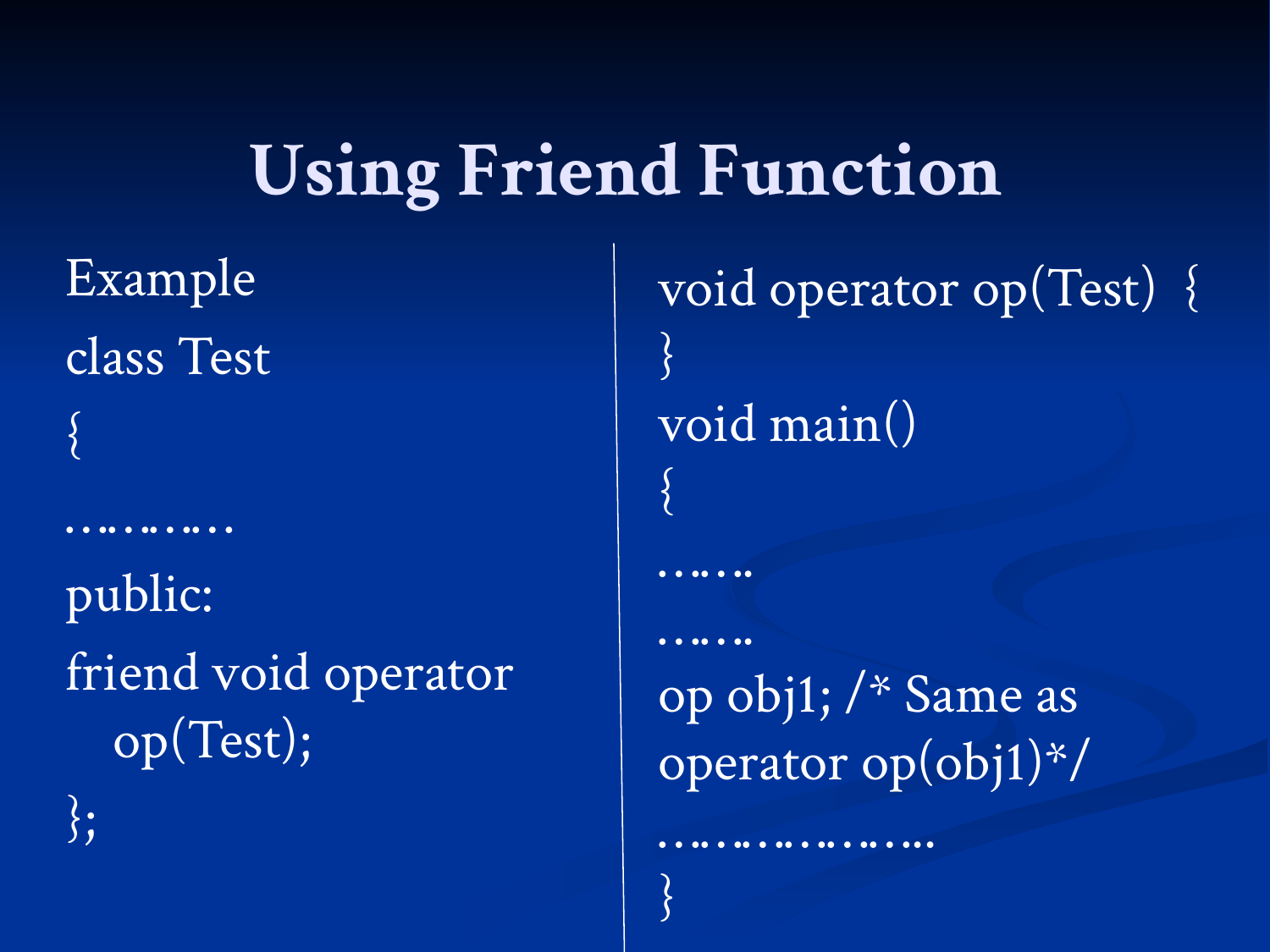

# Using Friend Function
Example
class Test
{
…………
public:
friend void operator op(Test);
};

void operator op(Test)  {
}
void main()
{
…….
…….
op obj1; /* Same as operator op(obj1)*/
………………..
}